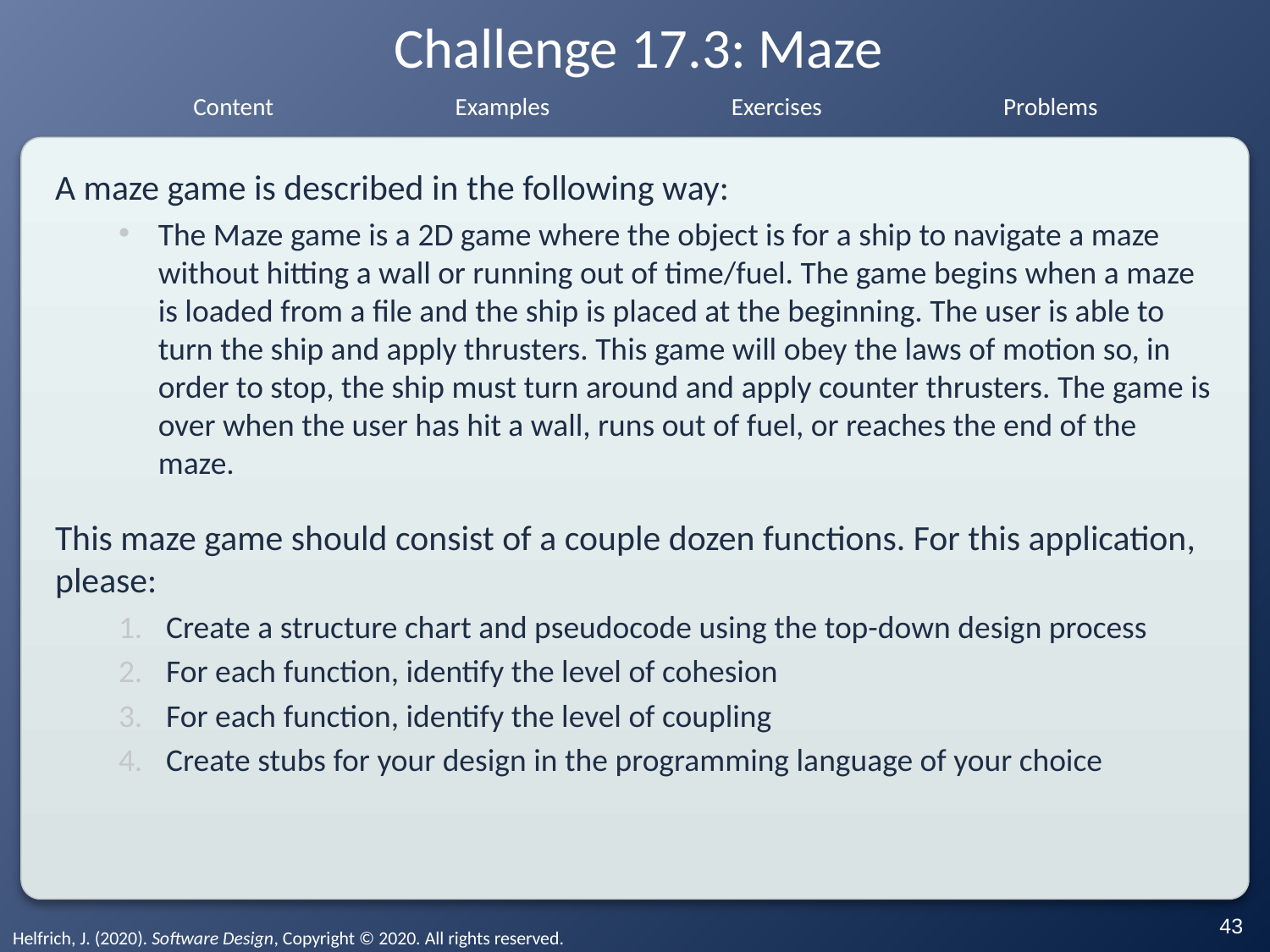

# Challenge 17.3: Maze
A maze game is described in the following way:
The Maze game is a 2D game where the object is for a ship to navigate a maze without hitting a wall or running out of time/fuel. The game begins when a maze is loaded from a file and the ship is placed at the beginning. The user is able to turn the ship and apply thrusters. This game will obey the laws of motion so, in order to stop, the ship must turn around and apply counter thrusters. The game is over when the user has hit a wall, runs out of fuel, or reaches the end of the maze.
This maze game should consist of a couple dozen functions. For this application, please:
Create a structure chart and pseudocode using the top-down design process
For each function, identify the level of cohesion
For each function, identify the level of coupling
Create stubs for your design in the programming language of your choice

43